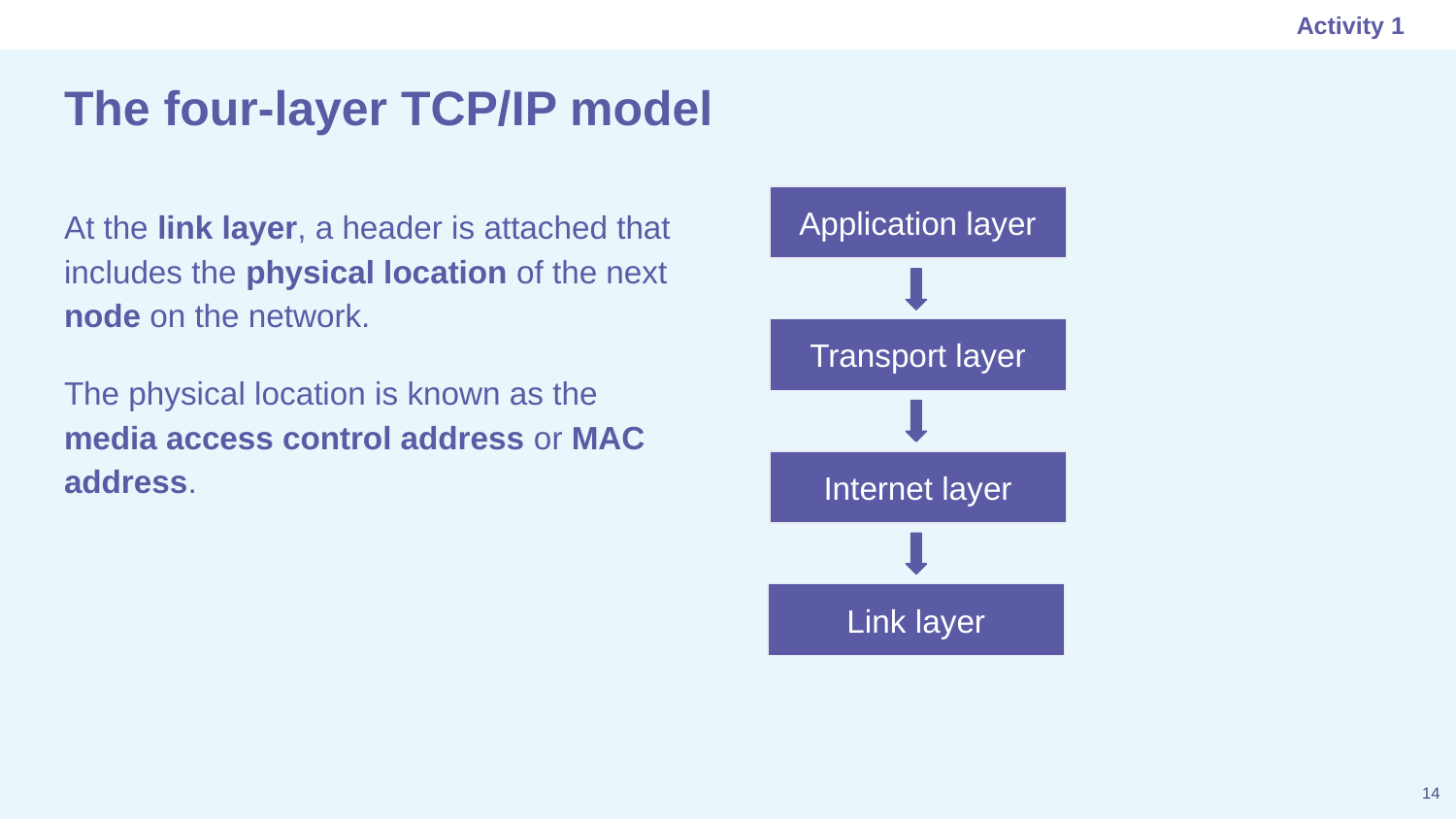

Activity 1
# The four-layer TCP/IP model
At the link layer, a header is attached that includes the physical location of the next node on the network.
The physical location is known as the media access control address or MAC address.

Application layer

Transport layer

Internet layer

Link layer
14